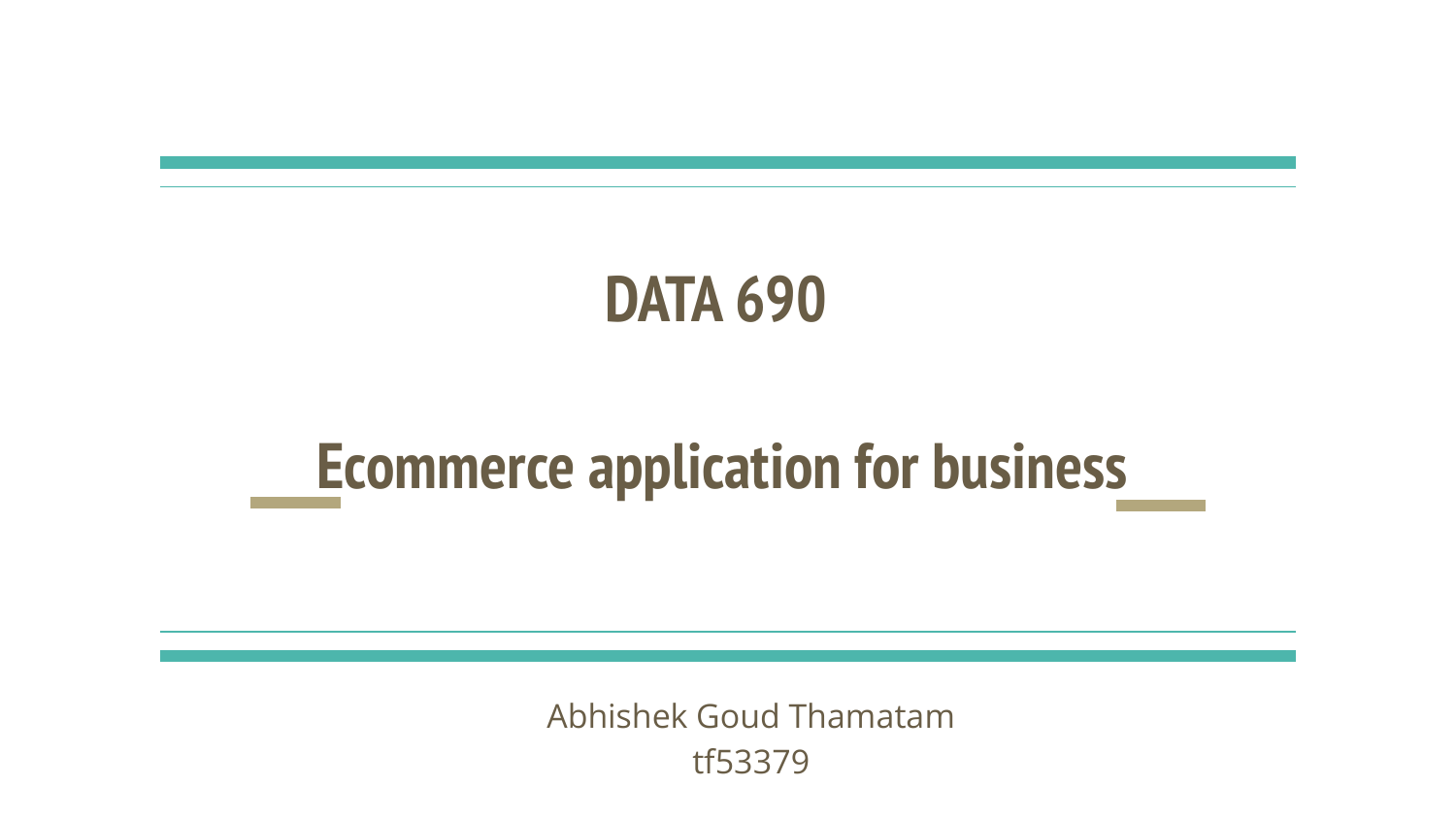

# DATA 690
Ecommerce application for business
Abhishek Goud Thamatam
tf53379